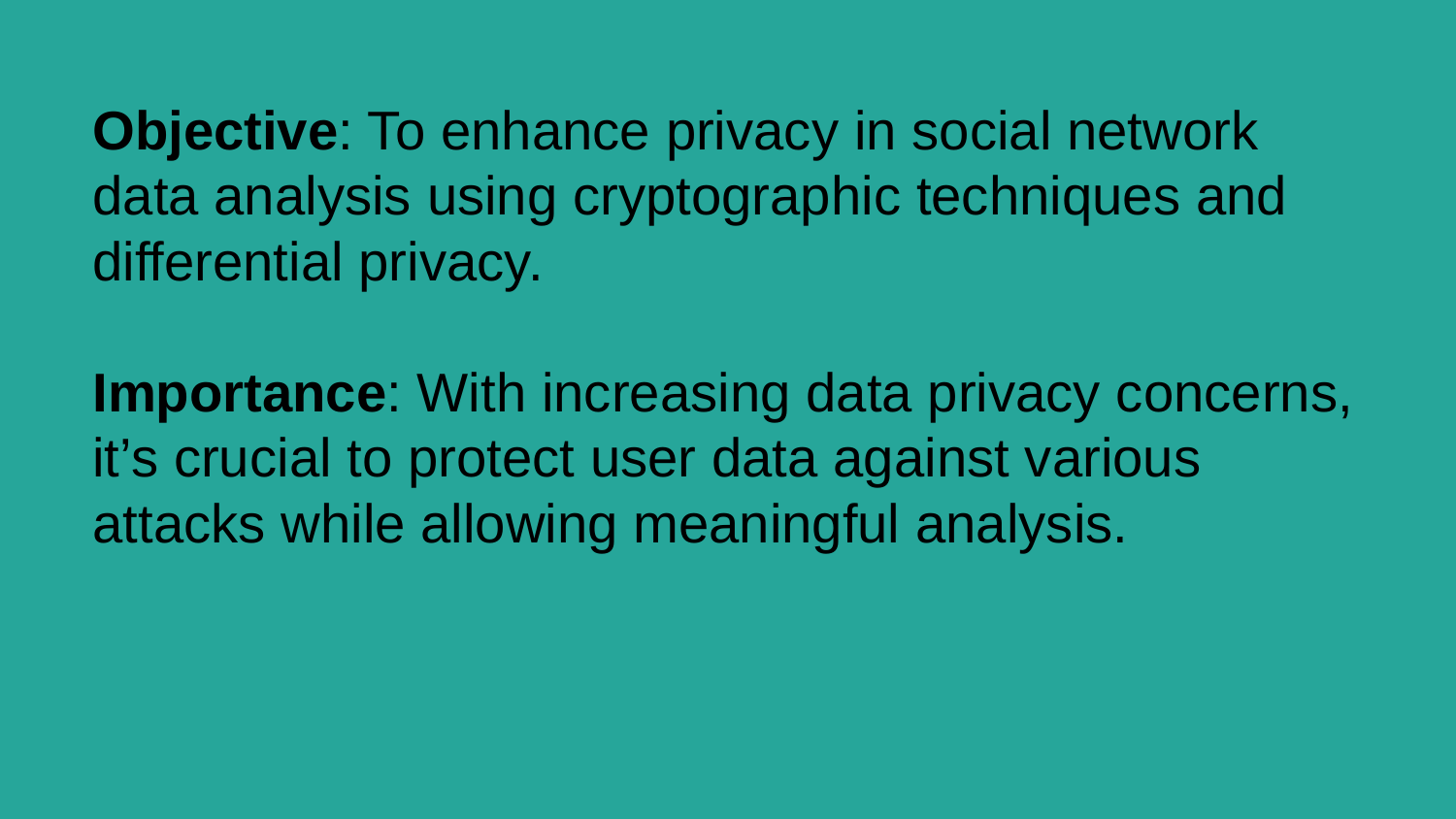

# Objective: To enhance privacy in social network data analysis using cryptographic techniques and differential privacy.

Importance: With increasing data privacy concerns, it’s crucial to protect user data against various attacks while allowing meaningful analysis.